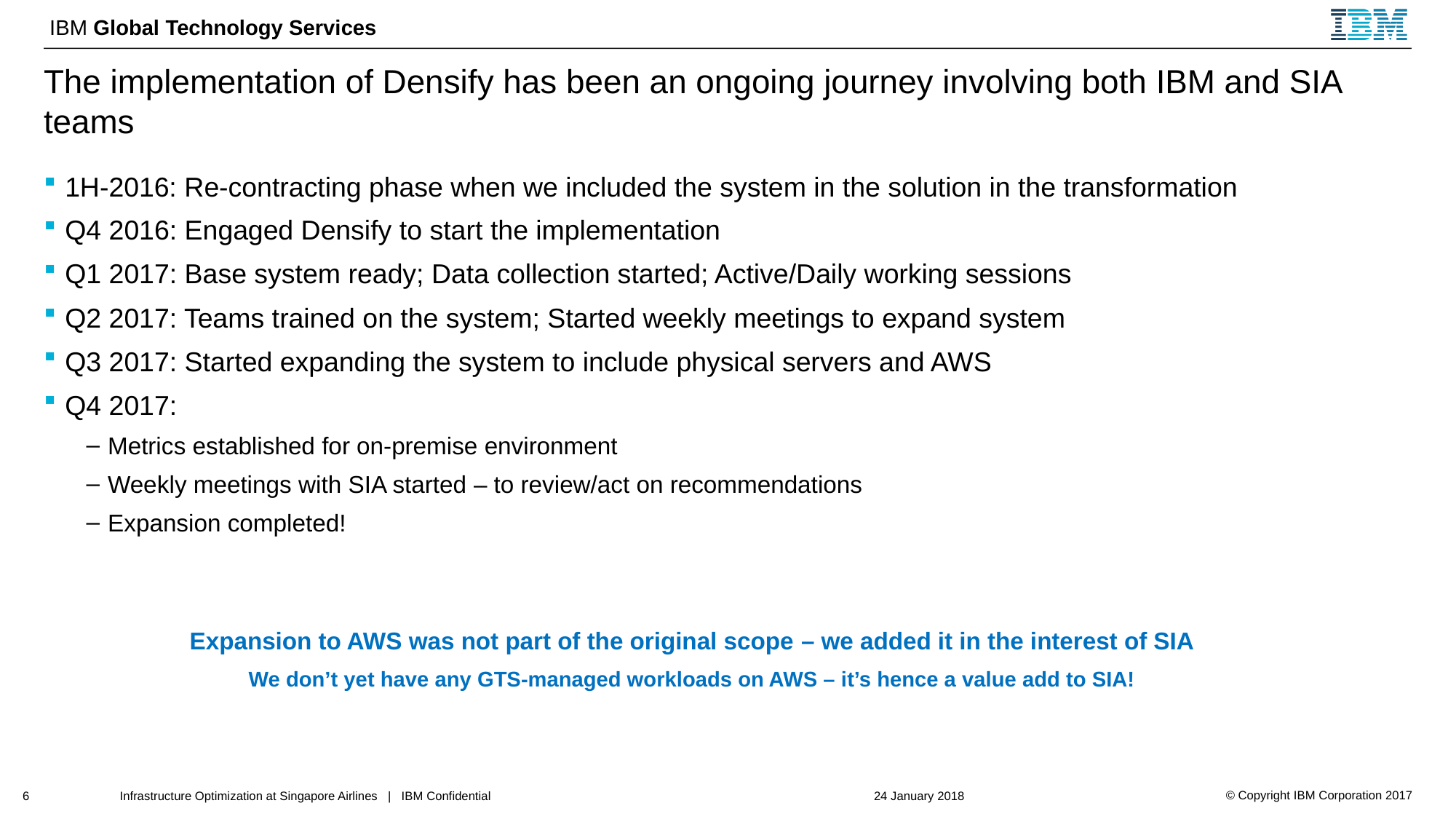

# The implementation of Densify has been an ongoing journey involving both IBM and SIA teams
1H-2016: Re-contracting phase when we included the system in the solution in the transformation
Q4 2016: Engaged Densify to start the implementation
Q1 2017: Base system ready; Data collection started; Active/Daily working sessions
Q2 2017: Teams trained on the system; Started weekly meetings to expand system
Q3 2017: Started expanding the system to include physical servers and AWS
Q4 2017:
Metrics established for on-premise environment
Weekly meetings with SIA started – to review/act on recommendations
Expansion completed!
Expansion to AWS was not part of the original scope – we added it in the interest of SIA
We don’t yet have any GTS-managed workloads on AWS – it’s hence a value add to SIA!
6
Infrastructure Optimization at Singapore Airlines   |   IBM Confidential
24 January 2018